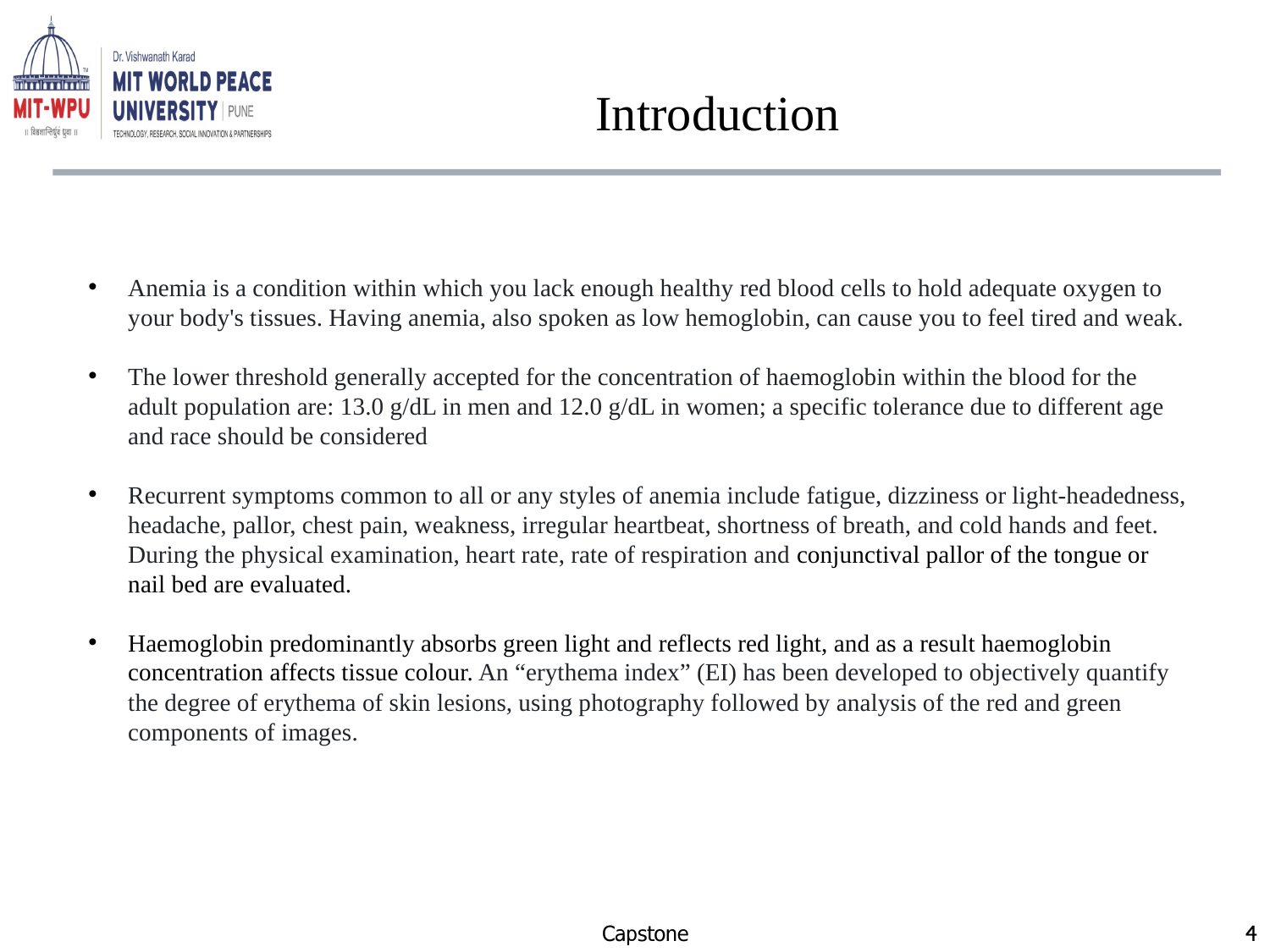

# Introduction

Anemia is a condition within which you lack enough healthy red blood cells to hold adequate oxygen to your body's tissues. Having anemia, also spoken as low hemoglobin, can cause you to feel tired and weak.

The lower threshold generally accepted for the concentration of haemoglobin within the blood for the adult population are: 13.0 g/dL in men and 12.0 g/dL in women; a specific tolerance due to different age and race should be considered

Recurrent symptoms common to all or any styles of anemia include fatigue, dizziness or light-headedness, headache, pallor, chest pain, weakness, irregular heartbeat, shortness of breath, and cold hands and feet. During the physical examination, heart rate, rate of respiration and conjunctival pallor of the tongue or nail bed are evaluated.

Haemoglobin predominantly absorbs green light and reflects red light, and as a result haemoglobin concentration affects tissue colour. An “erythema index” (EI) has been developed to objectively quantify the degree of erythema of skin lesions, using photography followed by analysis of the red and green components of images.

Capstone
4